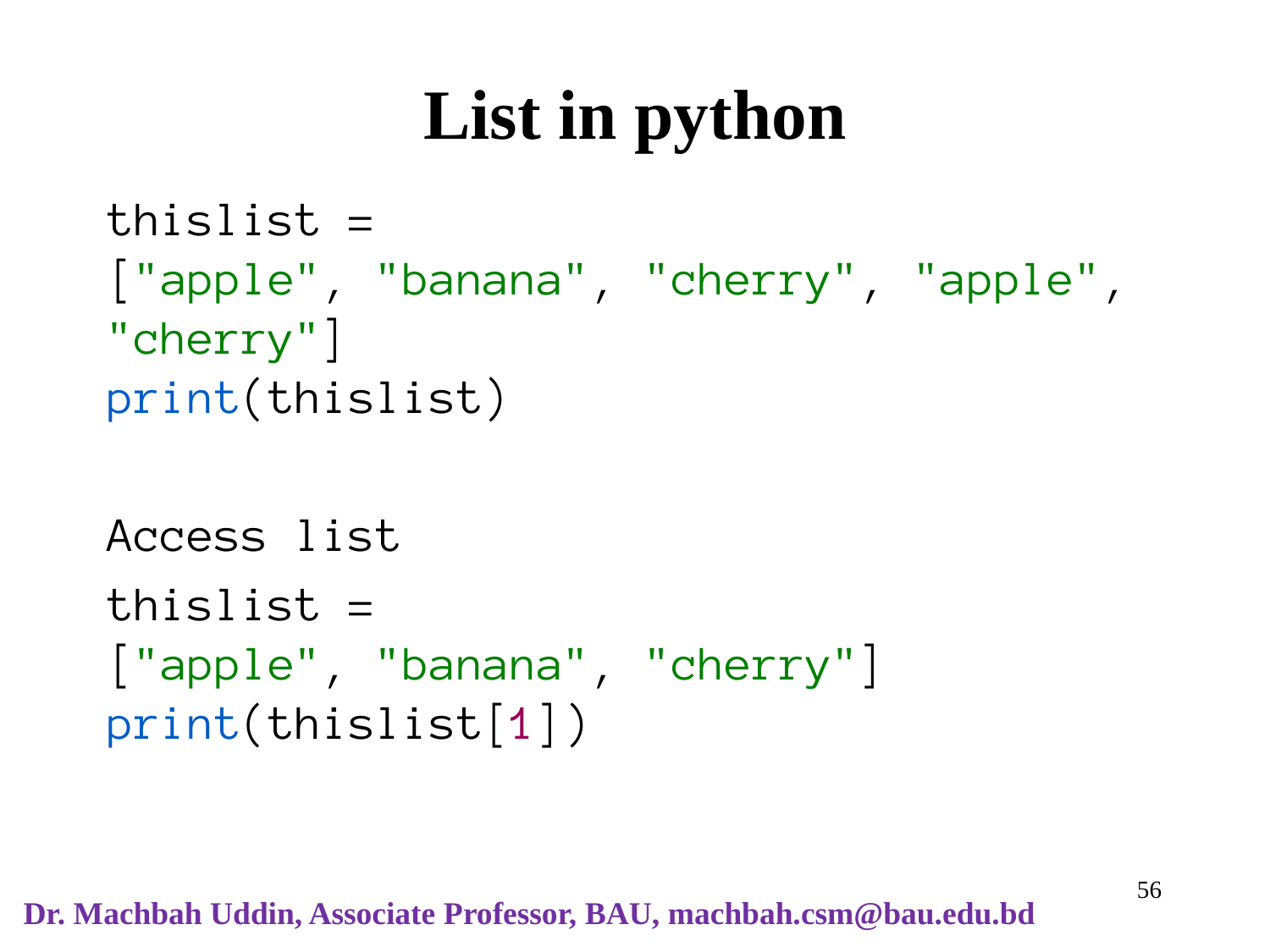

# List in python
thislist = ["apple", "banana", "cherry", "apple", "cherry"]
print(thislist)

Access list
thislist = ["apple", "banana", "cherry"]
print(thislist[1])
56